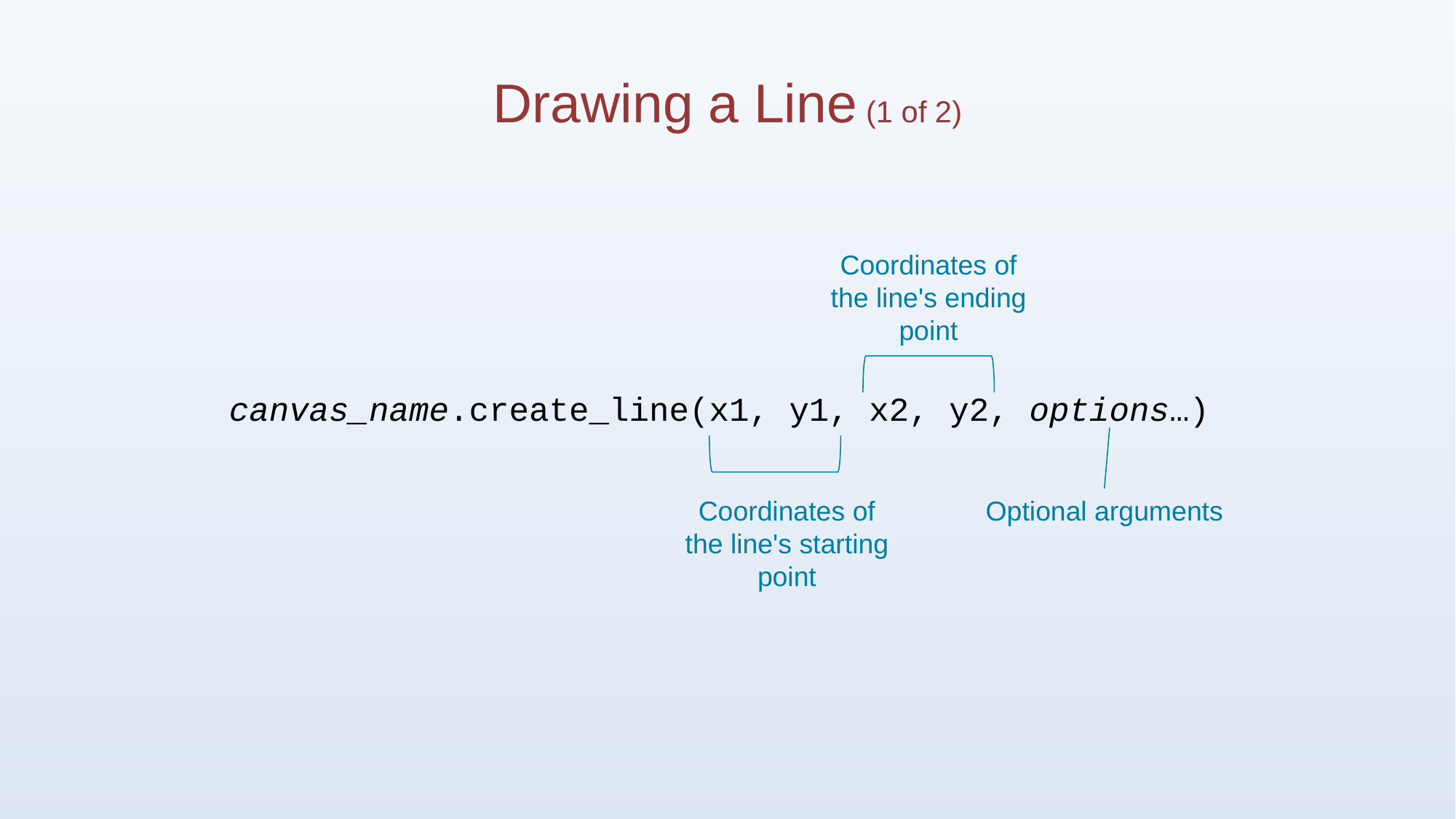

# Drawing a Line (1 of 2)
Coordinates of
the line's ending
point

canvas_name.create_line(x1, y1, x2, y2, options…)

Optional arguments
Coordinates of
the line's starting
point